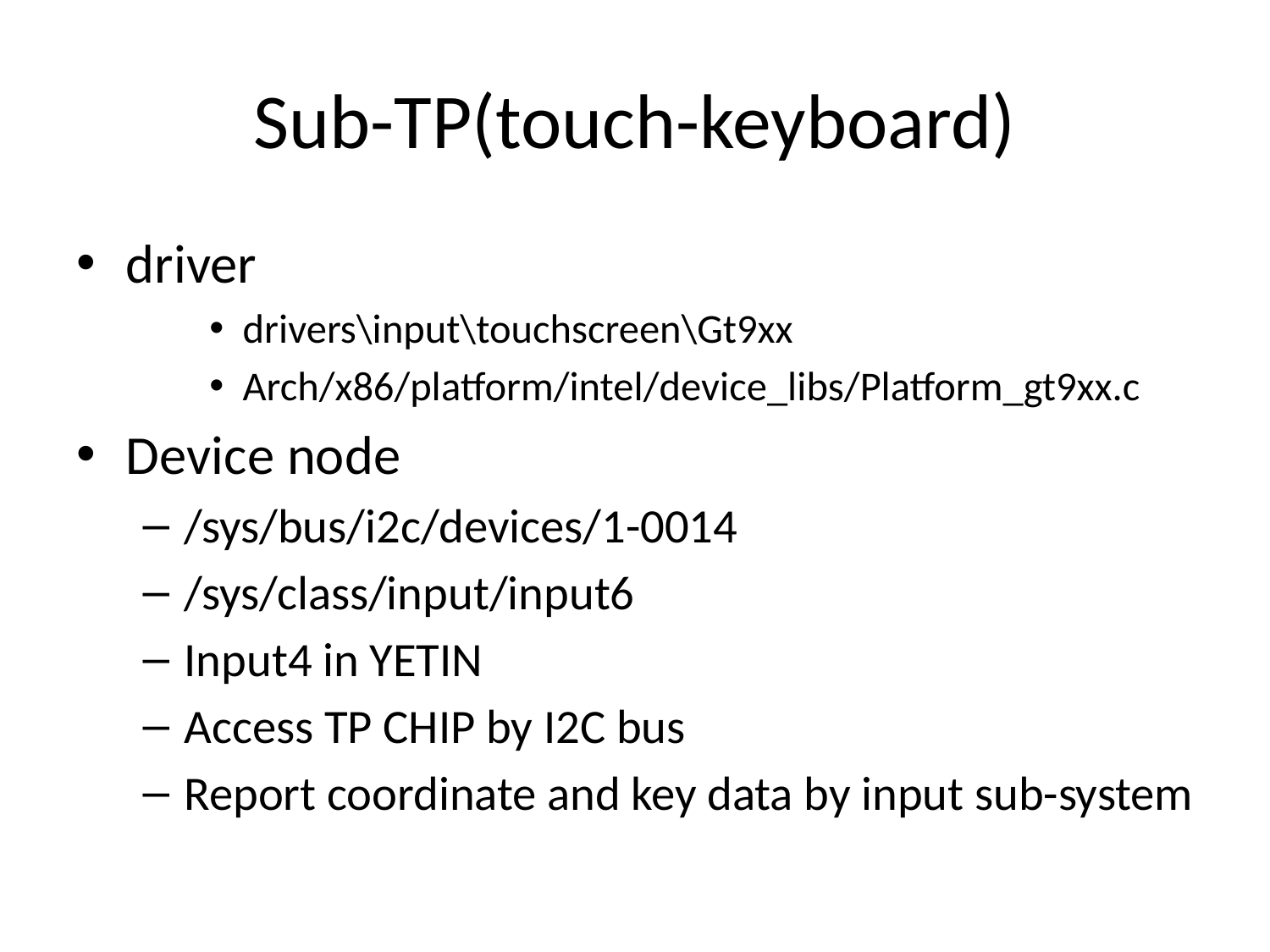

# Sub-TP(touch-keyboard)
driver
drivers\input\touchscreen\Gt9xx
Arch/x86/platform/intel/device_libs/Platform_gt9xx.c
Device node
/sys/bus/i2c/devices/1-0014
/sys/class/input/input6
Input4 in YETIN
Access TP CHIP by I2C bus
Report coordinate and key data by input sub-system